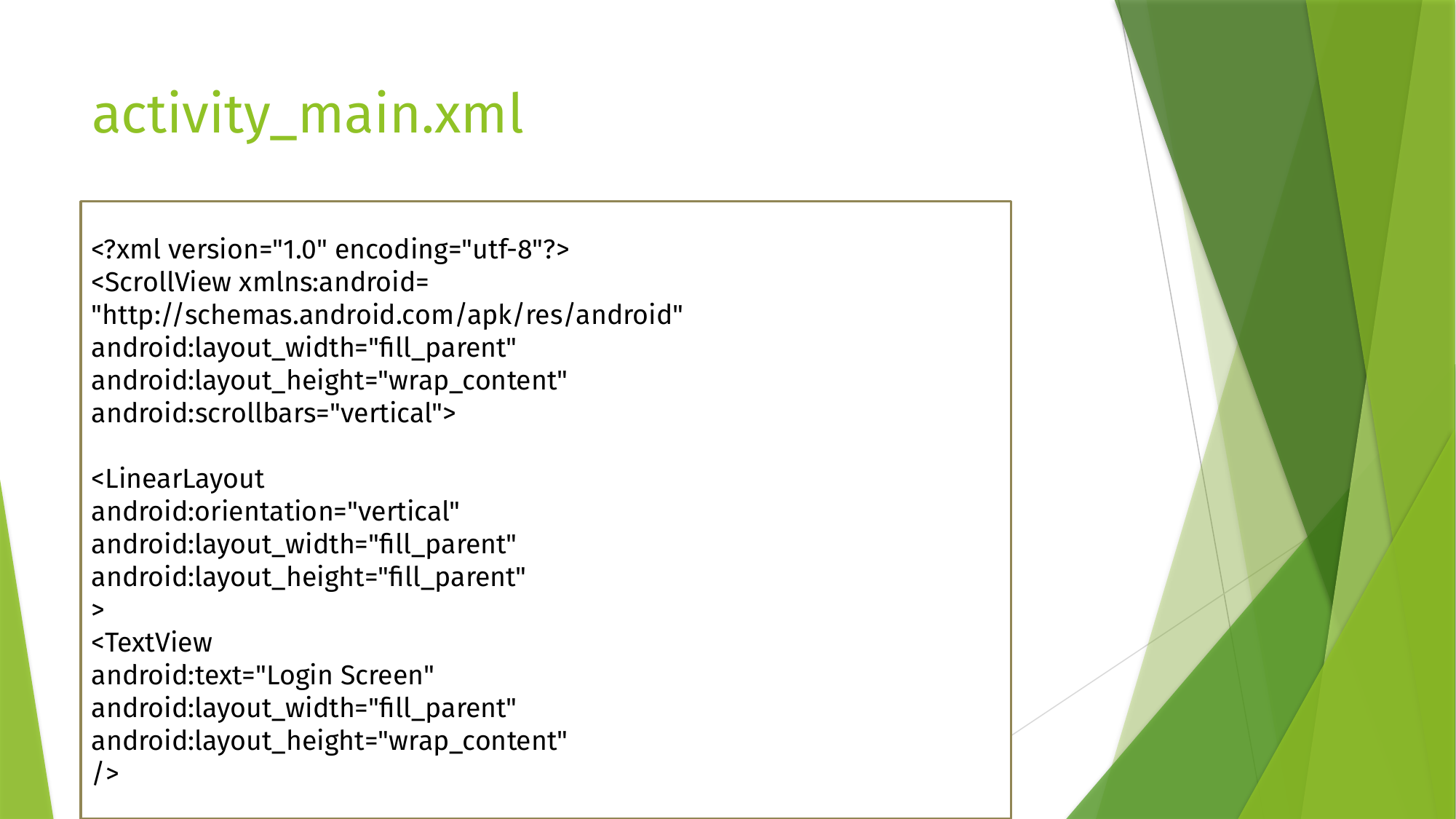

# activity_main.xml
<?xml version="1.0" encoding="utf-8"?>
<ScrollView xmlns:android= "http://schemas.android.com/apk/res/android"
android:layout_width="fill_parent"
android:layout_height="wrap_content"
android:scrollbars="vertical">

<LinearLayout
android:orientation="vertical"
android:layout_width="fill_parent"
android:layout_height="fill_parent"
>
<TextView
android:text="Login Screen"
android:layout_width="fill_parent"
android:layout_height="wrap_content"
/>